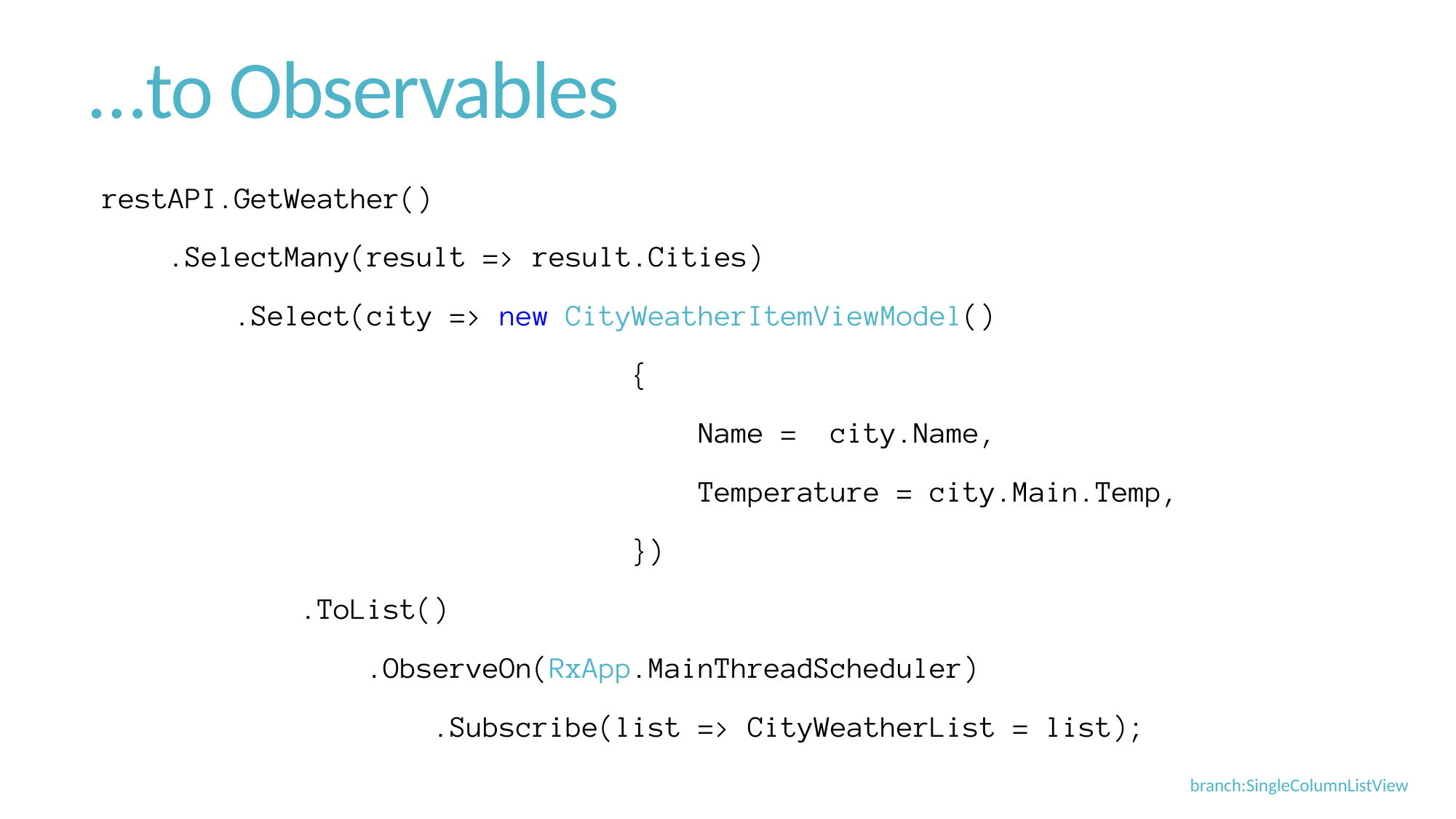

# …to Observables
restAPI.GetWeather()
    .SelectMany(result => result.Cities)
        .Select(city => new CityWeatherItemViewModel()
                                {
                                    Name =  city.Name,
                                    Temperature = city.Main.Temp,
                                })
            .ToList()
                .ObserveOn(RxApp.MainThreadScheduler)
                    .Subscribe(list => CityWeatherList = list);
branch:SingleColumnListView